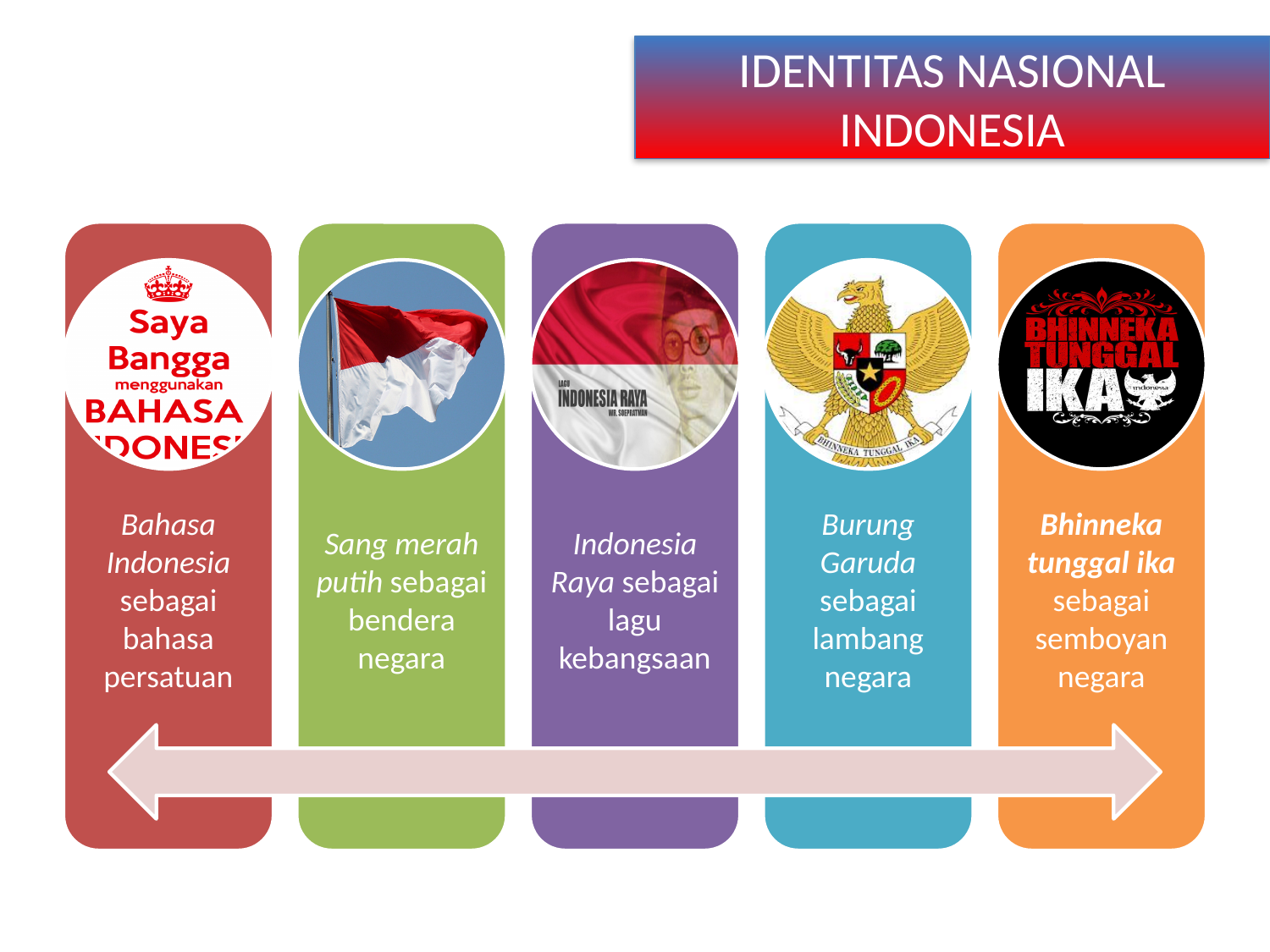

# IDENTITAS NASIONAL INDONESIA
Bahasa Indonesia sebagai bahasa persatuan
Sang merah putih sebagai bendera negara
Indonesia Raya sebagai lagu kebangsaan
Bhinneka tunggal ika sebagai semboyan negara
Burung Garuda sebagai lambang negara